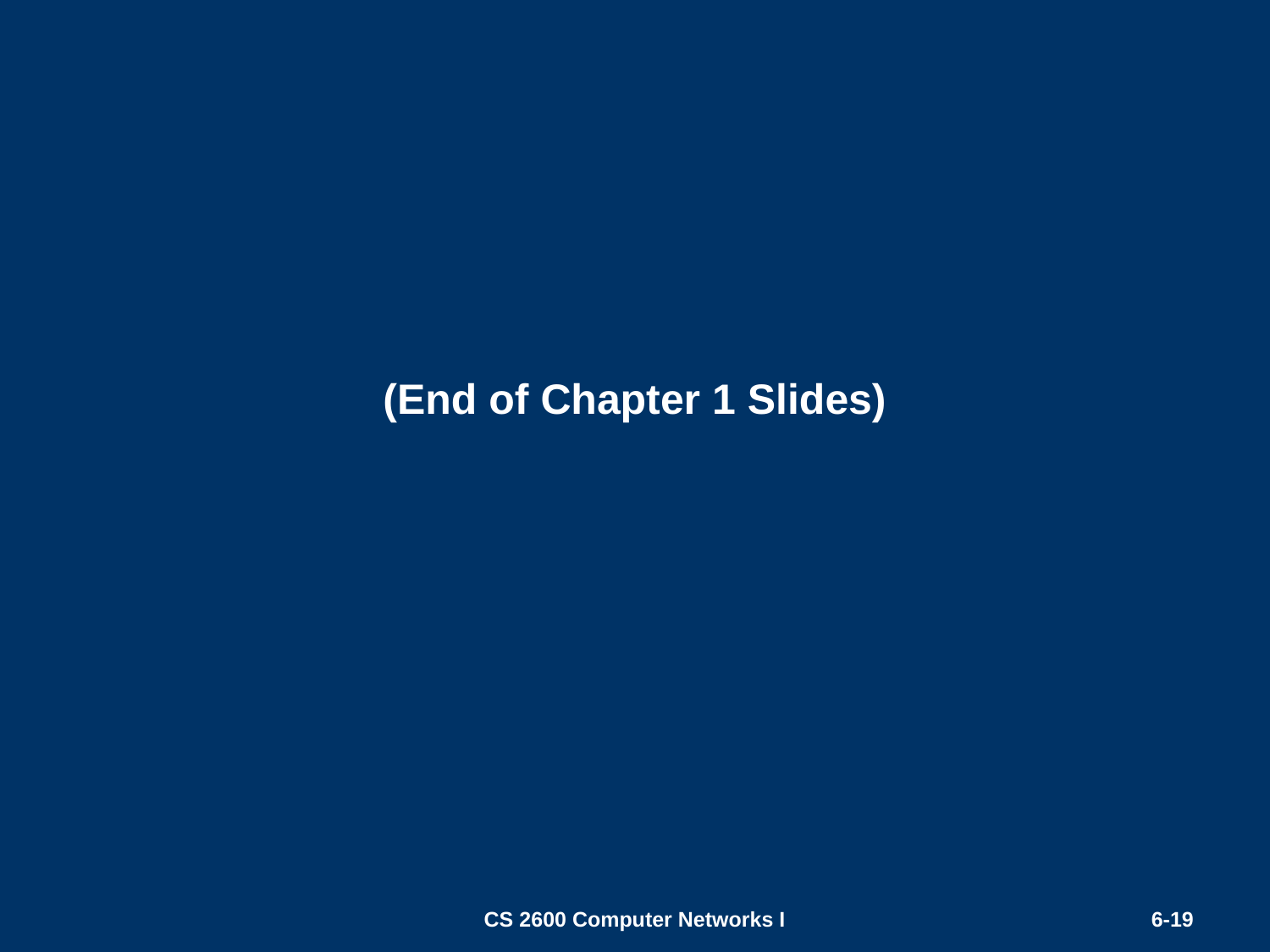

# (End of Chapter 1 Slides)
CS 2600 Computer Networks I
6-19